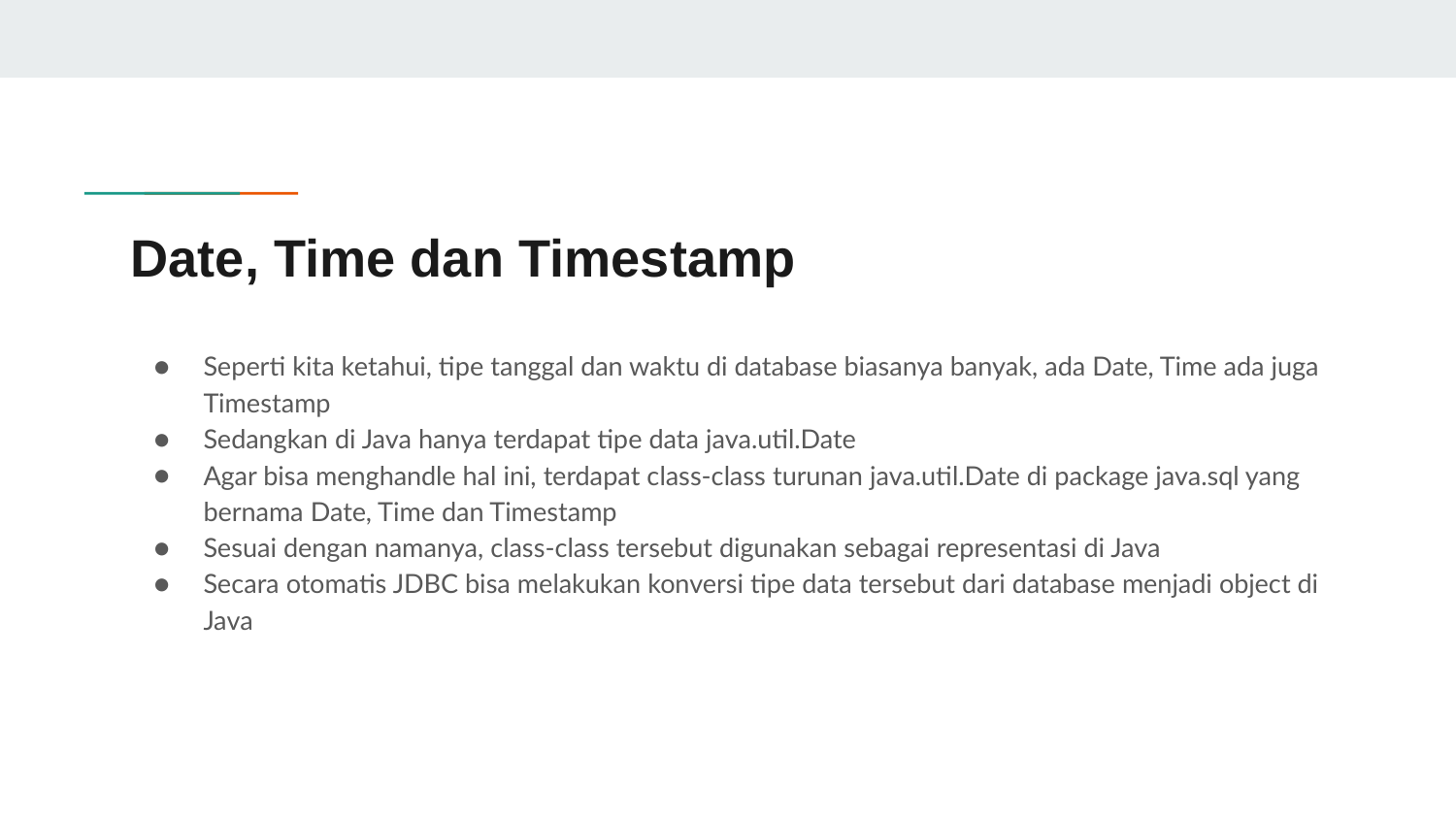

# Date, Time dan Timestamp
Seperti kita ketahui, tipe tanggal dan waktu di database biasanya banyak, ada Date, Time ada juga Timestamp
Sedangkan di Java hanya terdapat tipe data java.util.Date
Agar bisa menghandle hal ini, terdapat class-class turunan java.util.Date di package java.sql yang bernama Date, Time dan Timestamp
Sesuai dengan namanya, class-class tersebut digunakan sebagai representasi di Java
Secara otomatis JDBC bisa melakukan konversi tipe data tersebut dari database menjadi object di Java